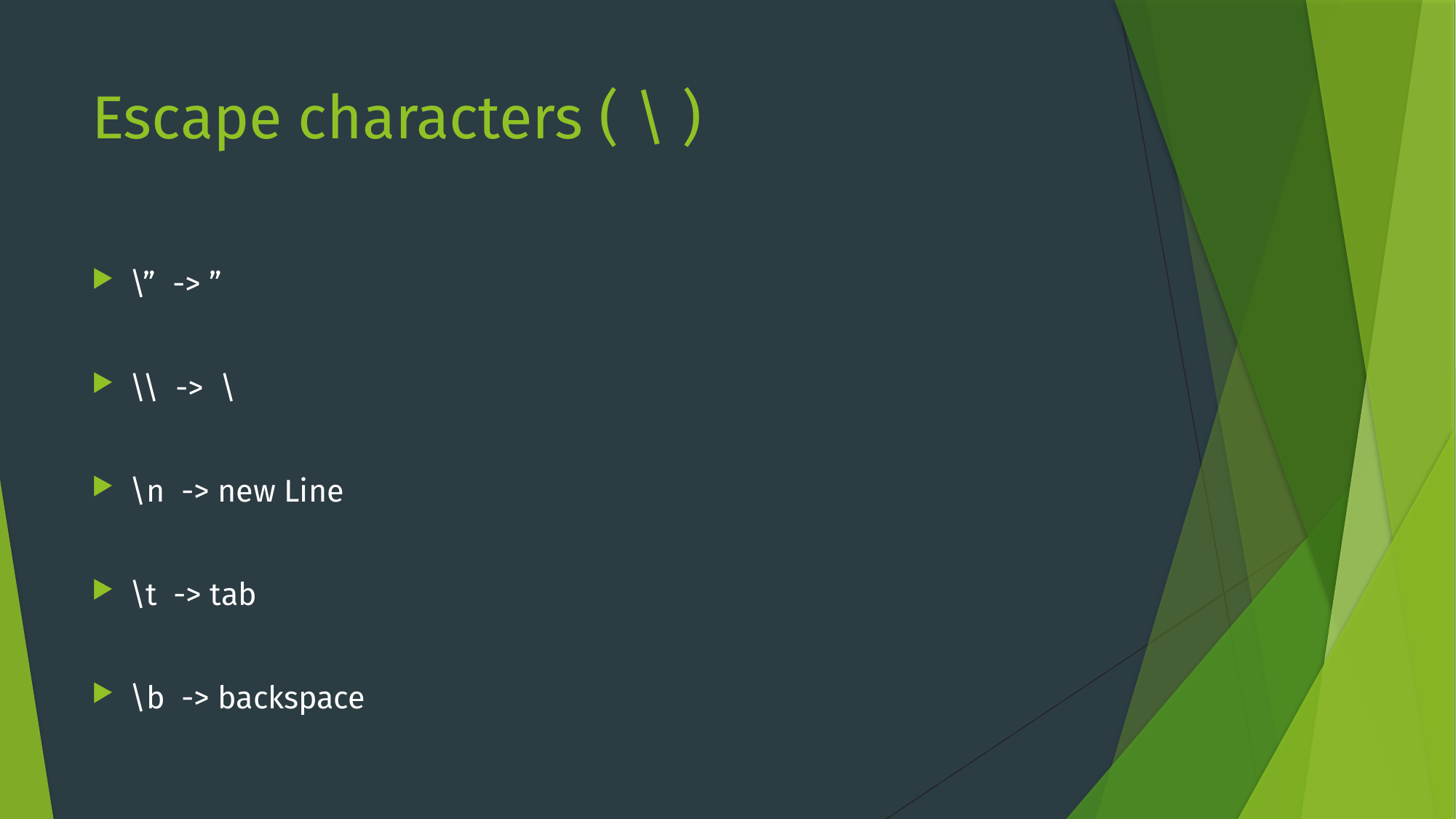

# Escape characters ( \ )
\”  -> ”

\\  ->  \

\n  -> new Line

\t  -> tab

\b  -> backspace